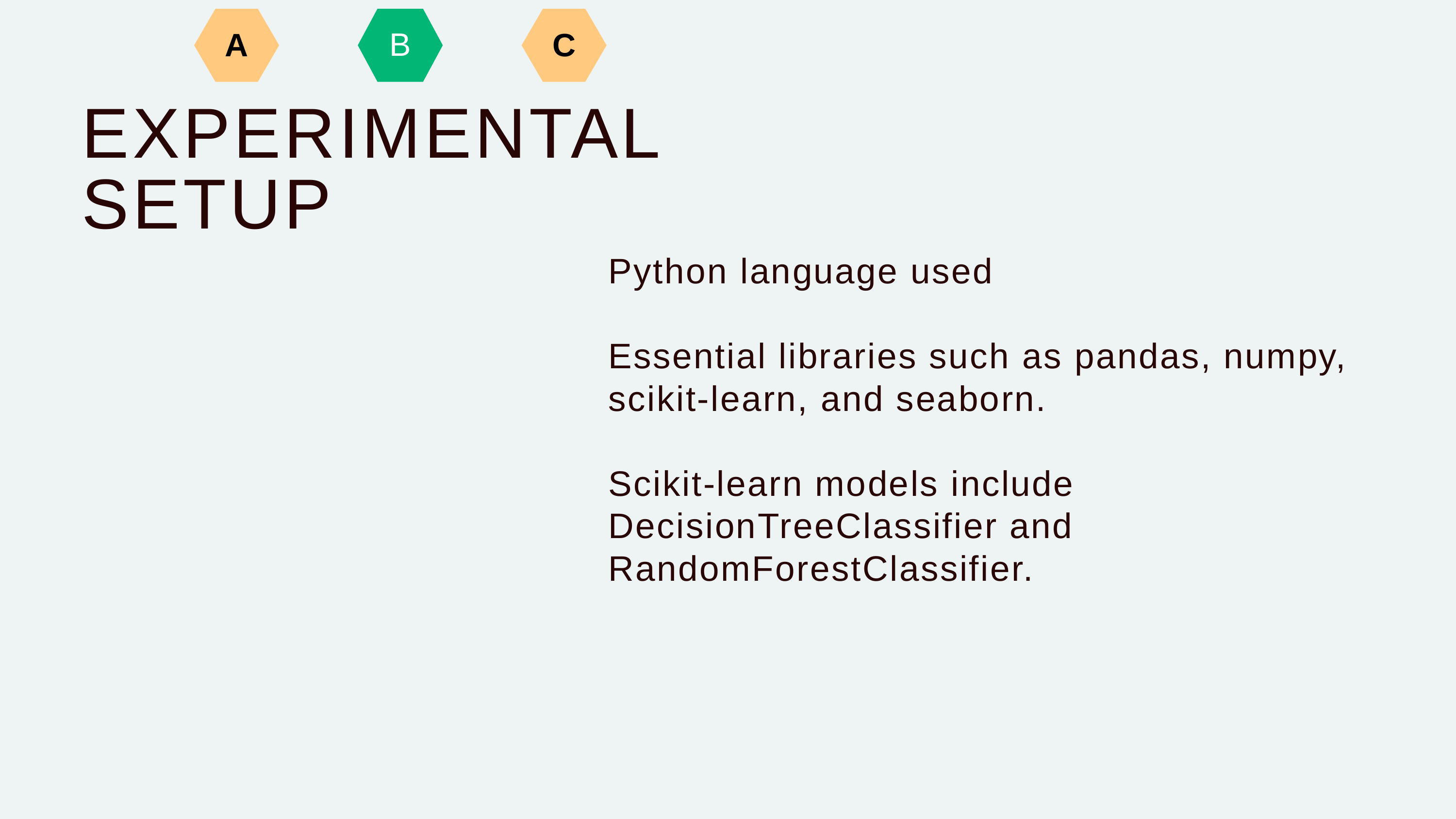

A

B

C
EXPERIMENTAL SETUP
Python language used

Essential libraries such as pandas, numpy, scikit-learn, and seaborn.

Scikit-learn models include DecisionTreeClassifier and RandomForestClassifier.